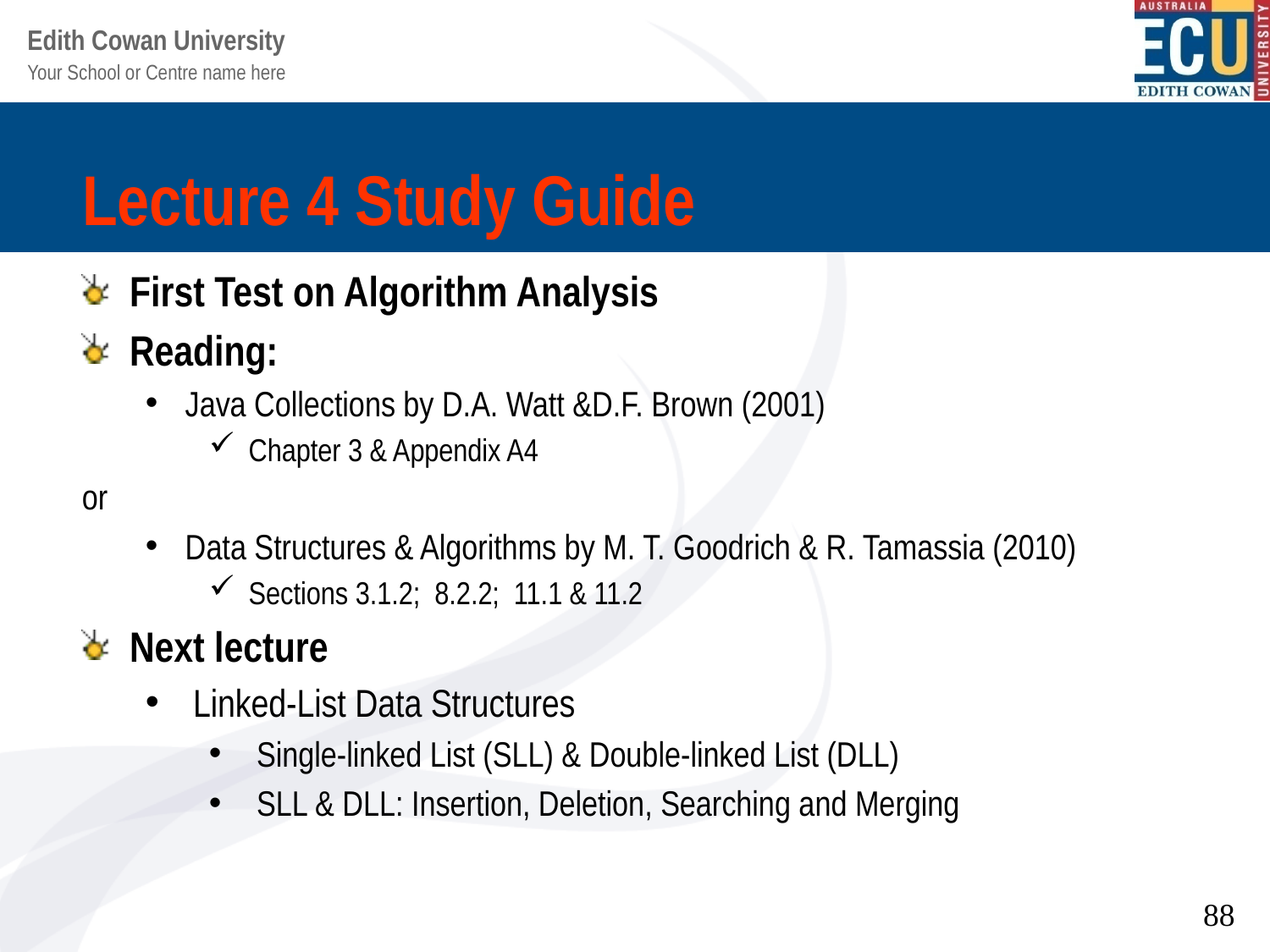

# Lecture 4 Study Guide
First Test on Algorithm Analysis
Reading:
Java Collections by D.A. Watt &D.F. Brown (2001)
Chapter 3 & Appendix A4
or
Data Structures & Algorithms by M. T. Goodrich & R. Tamassia (2010)
Sections 3.1.2;  8.2.2;  11.1 & 11.2
Next lecture
Linked-List Data Structures
Single-linked List (SLL) & Double-linked List (DLL)
SLL & DLL: Insertion, Deletion, Searching and Merging

88